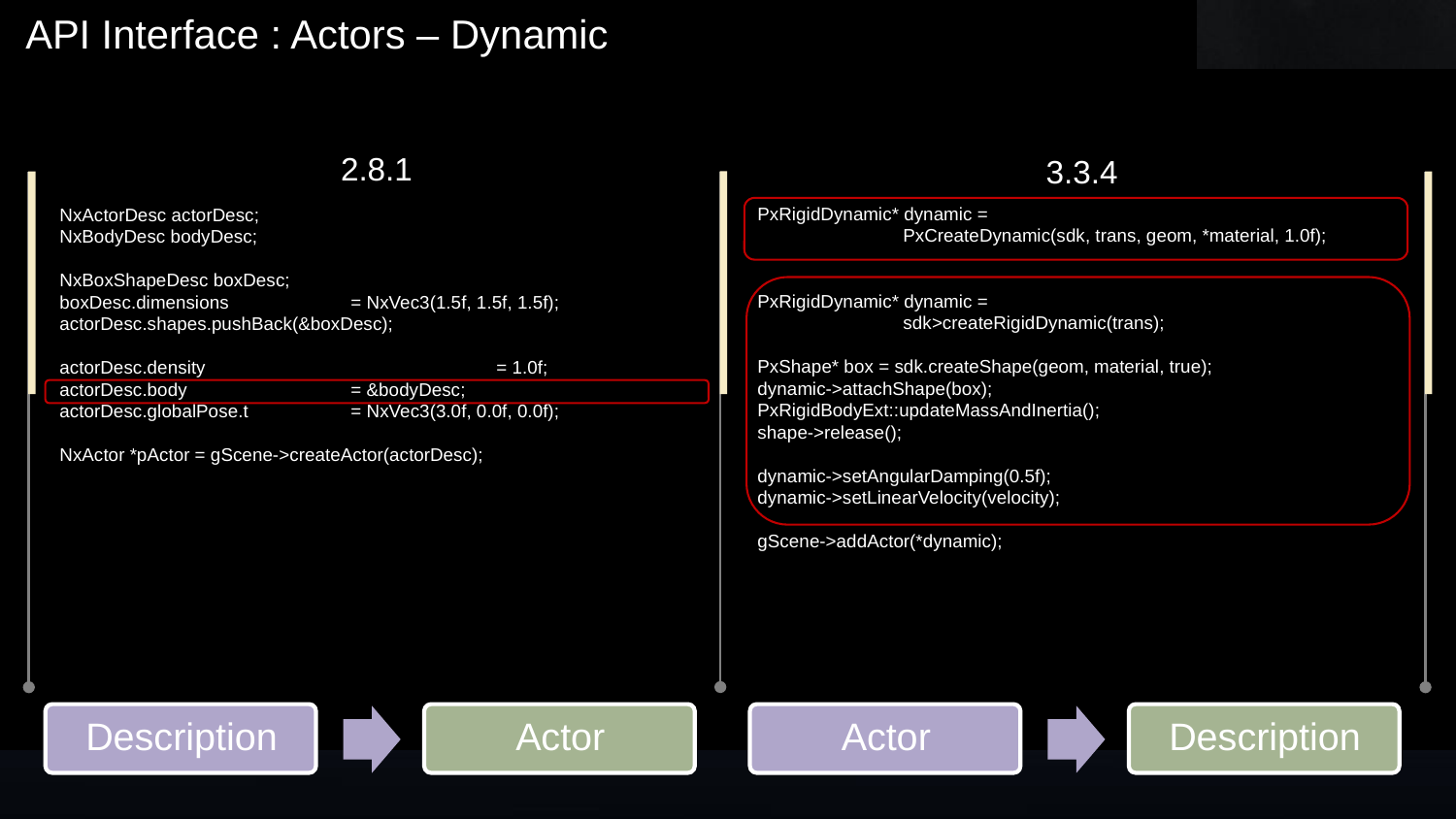

API Interface : Actors – Dynamic
2.8.1
3.3.4

PxRigidDynamic* dynamic =
	PxCreateDynamic(sdk, trans, geom, *material, 1.0f);

PxRigidDynamic* dynamic =
	sdk>createRigidDynamic(trans);

PxShape* box = sdk.createShape(geom, material, true);
dynamic->attachShape(box);
PxRigidBodyExt::updateMassAndInertia();
shape->release();

dynamic->setAngularDamping(0.5f);
dynamic->setLinearVelocity(velocity);

gScene->addActor(*dynamic);
NxActorDesc actorDesc;
NxBodyDesc bodyDesc;

NxBoxShapeDesc boxDesc;
boxDesc.dimensions	= NxVec3(1.5f, 1.5f, 1.5f);
actorDesc.shapes.pushBack(&boxDesc);

actorDesc.density		= 1.0f;
actorDesc.body		= &bodyDesc;
actorDesc.globalPose.t	= NxVec3(3.0f, 0.0f, 0.0f);

NxActor *pActor = gScene->createActor(actorDesc);

Description

Actor
Actor

Description